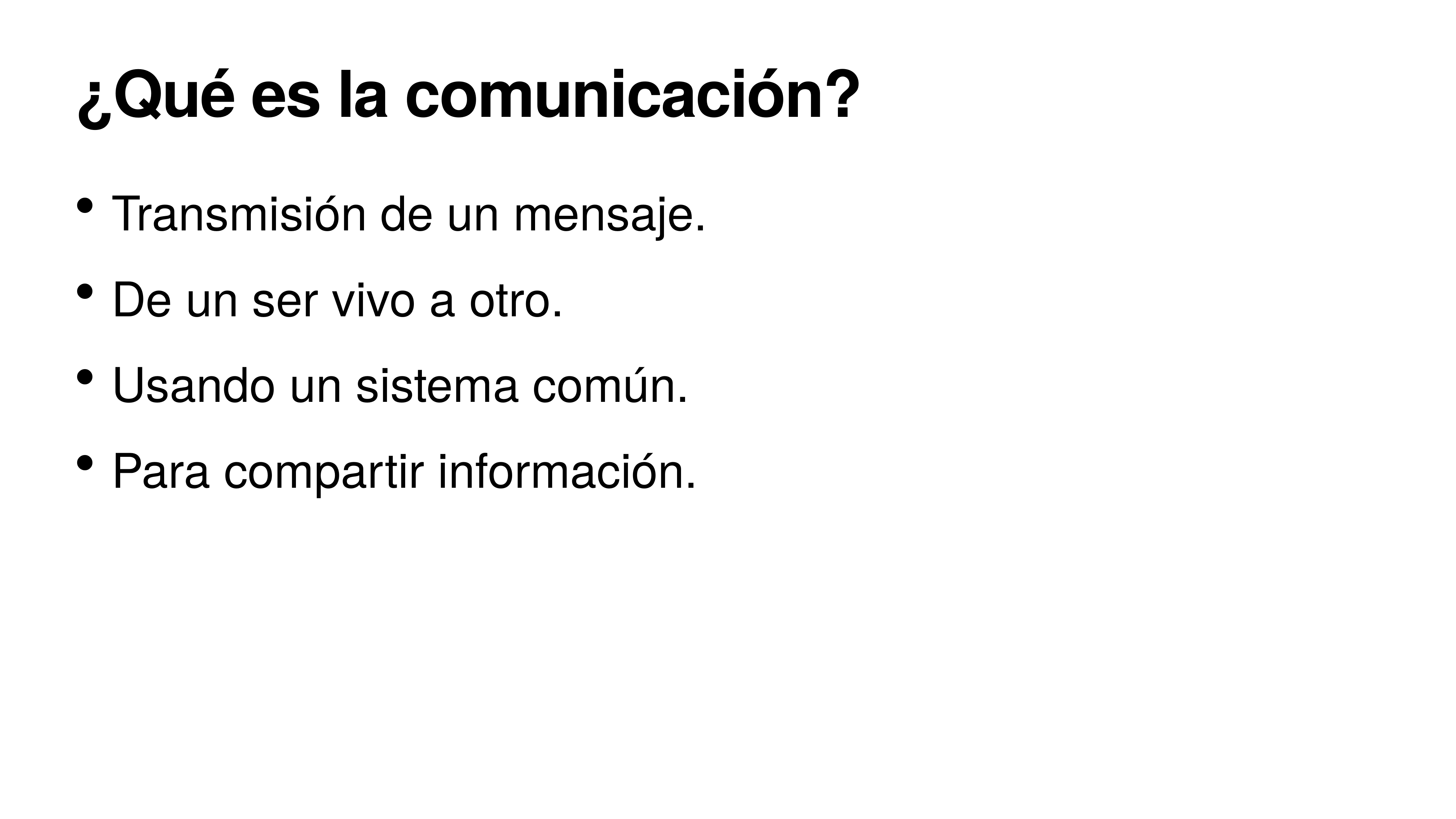

# ¿Qué es la comunicación?
Transmisión de un mensaje.
De un ser vivo a otro.
Usando un sistema común.
Para compartir información.